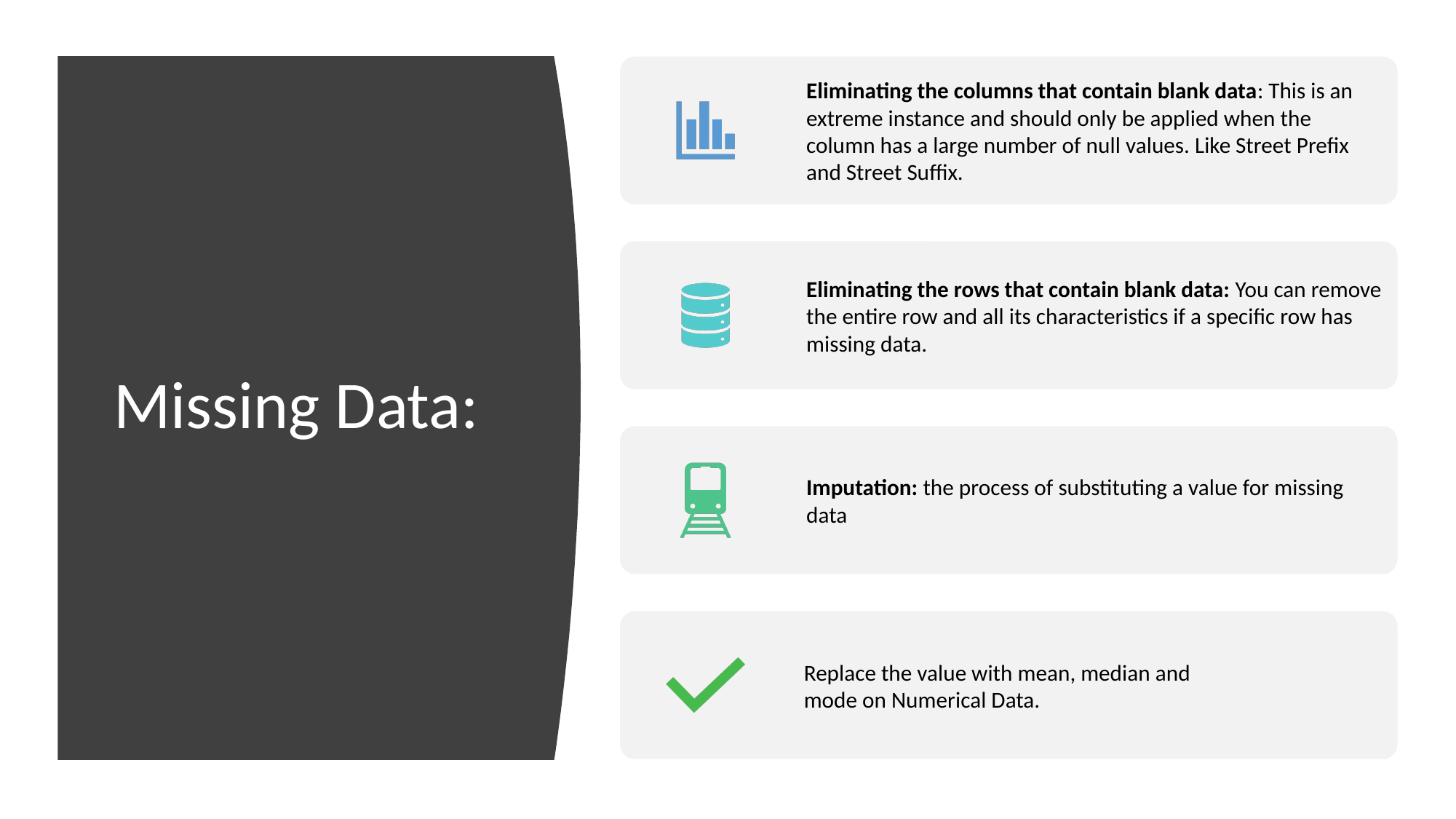

Eliminating the columns that contain blank data: This is an extreme instance and should only be applied when the column has a large number of null values. Like Street Prefix and Street Suffix.
Eliminating the rows that contain blank data: You can remove the entire row and all its characteristics if a specific row has missing data.
Imputation: the process of substituting a value for missing data
Replace the value with mean, median and mode on Numerical Data.

# Missing Data: